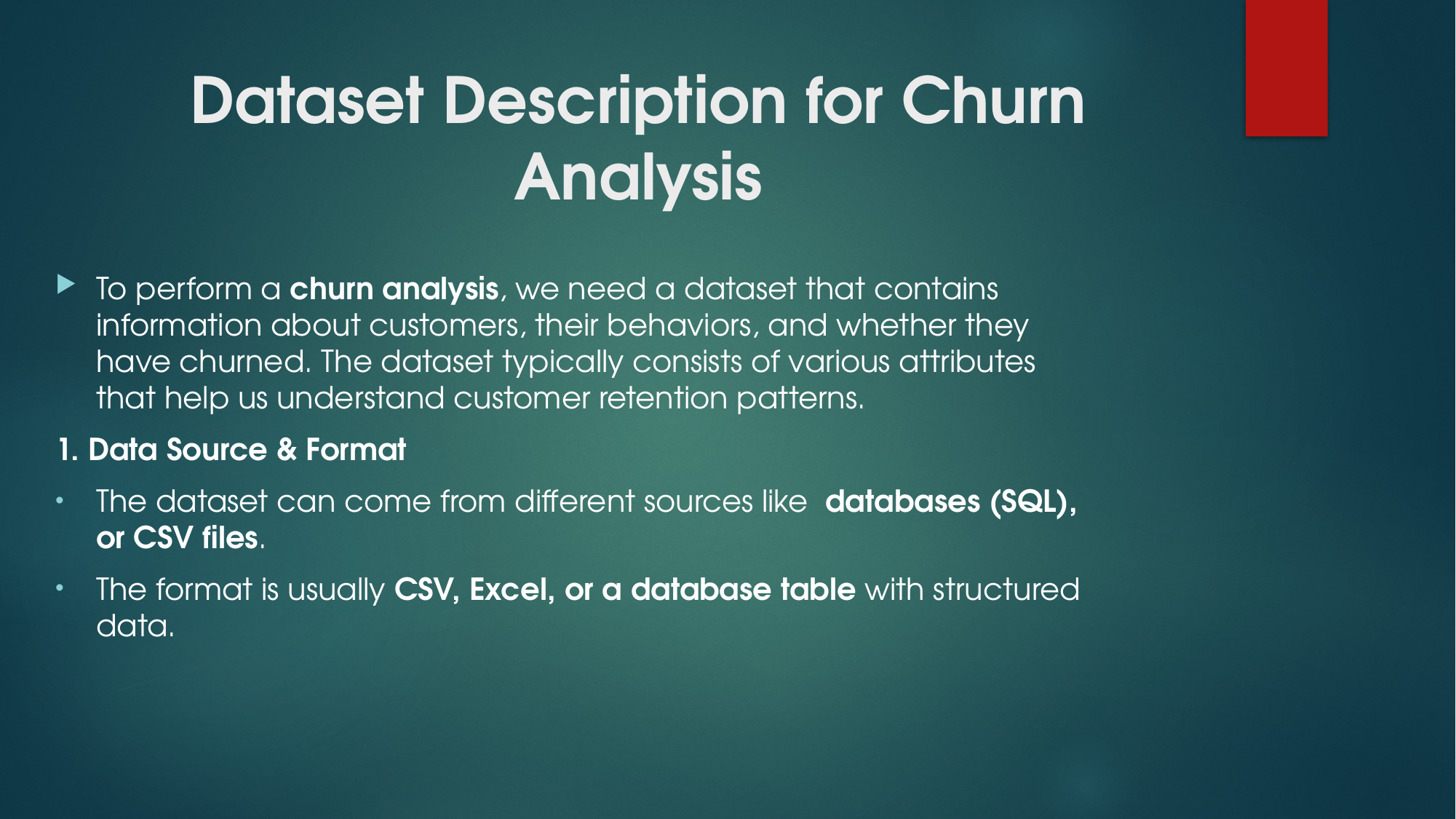

# Dataset Description for Churn Analysis
To perform a churn analysis, we need a dataset that contains information about customers, their behaviors, and whether they have churned. The dataset typically consists of various attributes that help us understand customer retention patterns.
1. Data Source & Format
The dataset can come from different sources like  databases (SQL), or CSV files.
The format is usually CSV, Excel, or a database table with structured data.